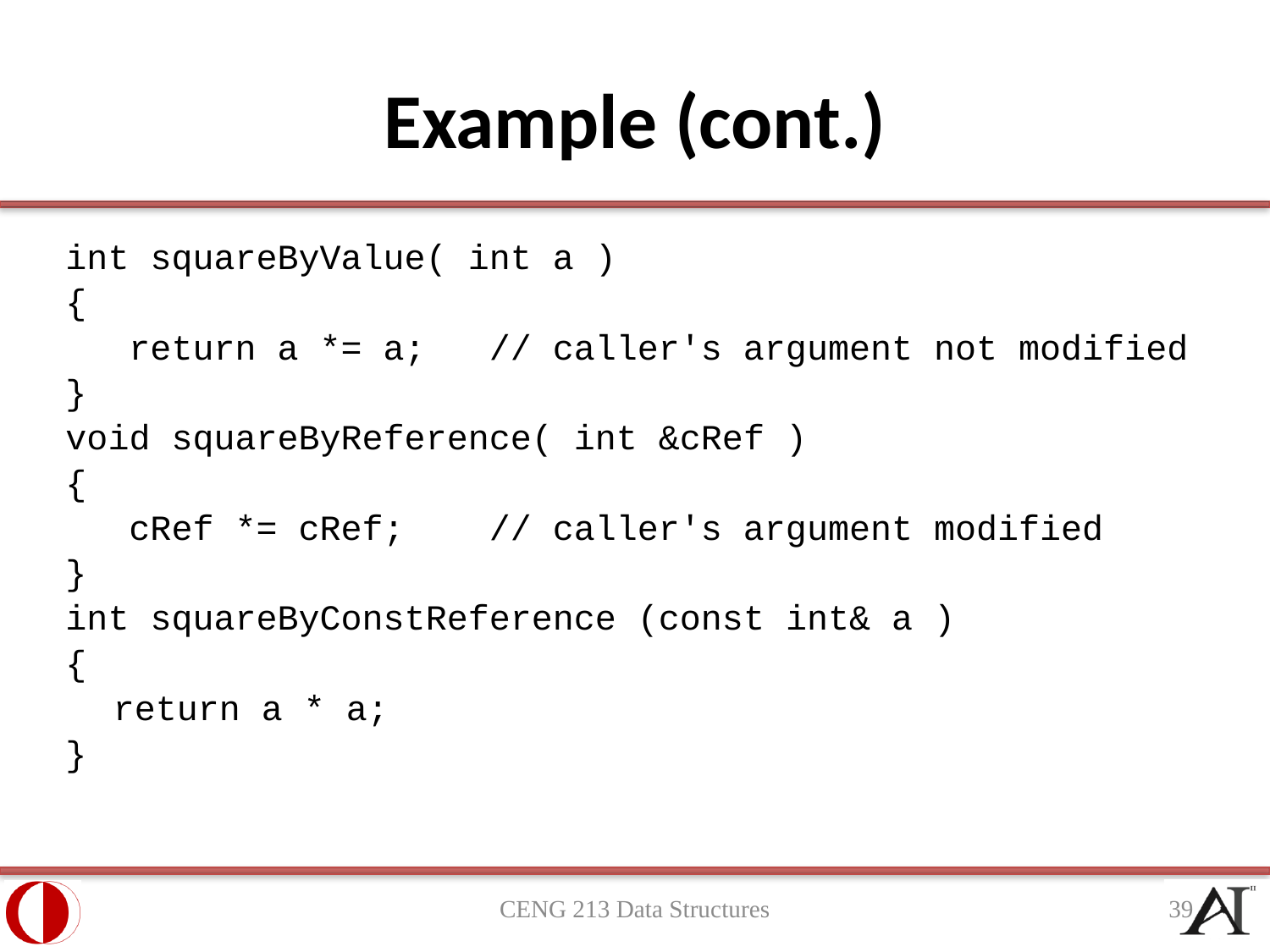

# Example (cont.)
int squareByValue( int a )
{
   return a *= a;   // caller's argument not modified
}
void squareByReference( int &cRef )
{
   cRef *= cRef;    // caller's argument modified
}
int squareByConstReference (const int& a )
{
	return a * a;
}

CENG 213 Data Structures
39